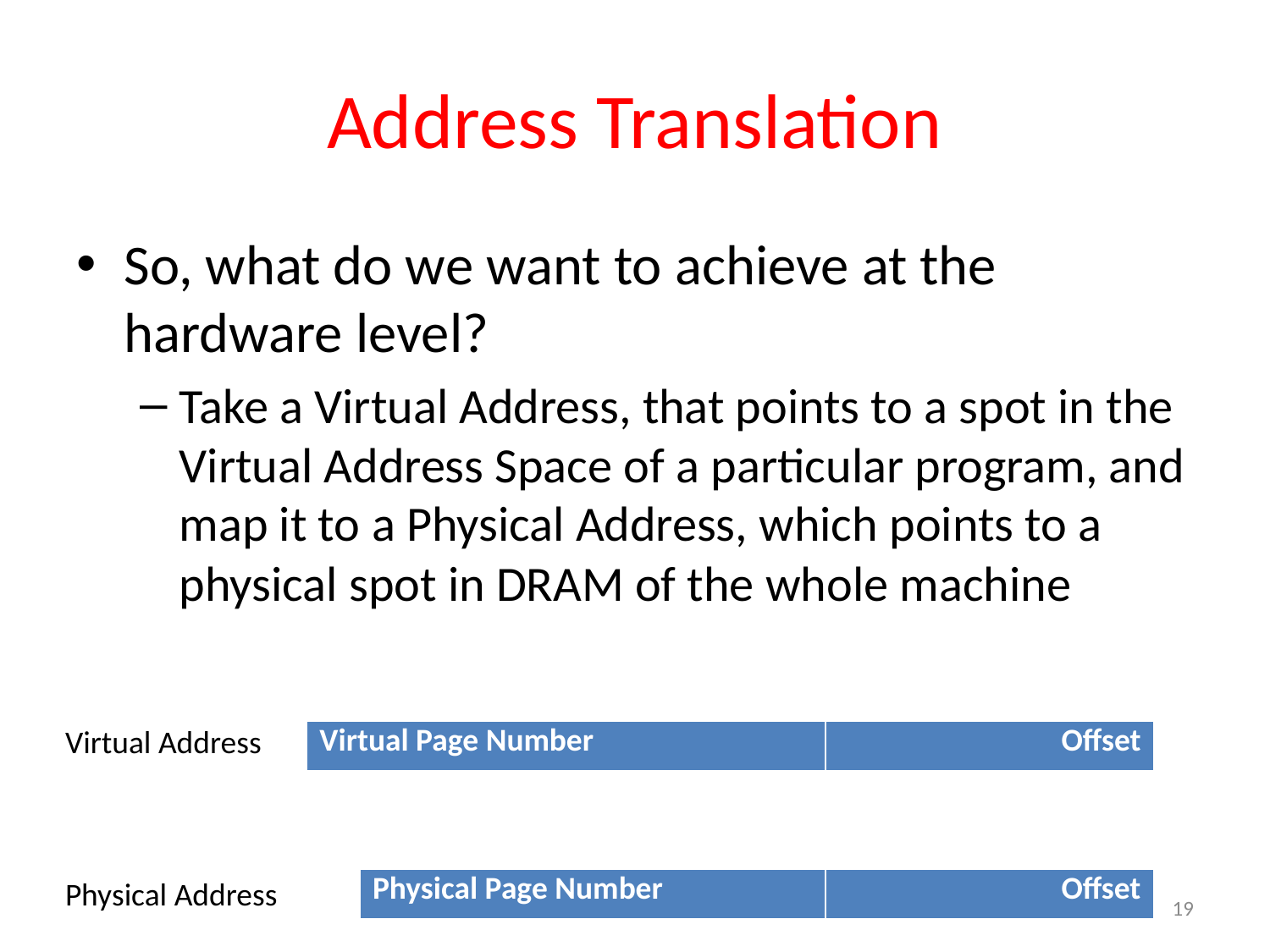

# Address Translation
So, what do we want to achieve at the hardware level?
Take a Virtual Address, that points to a spot in the Virtual Address Space of a particular program, and map it to a Physical Address, which points to a physical spot in DRAM of the whole machine

Virtual Address

Physical Address
| Virtual Page Number | Offset |
| --- | --- |
| Physical Page Number | Offset |
| --- | --- |
19